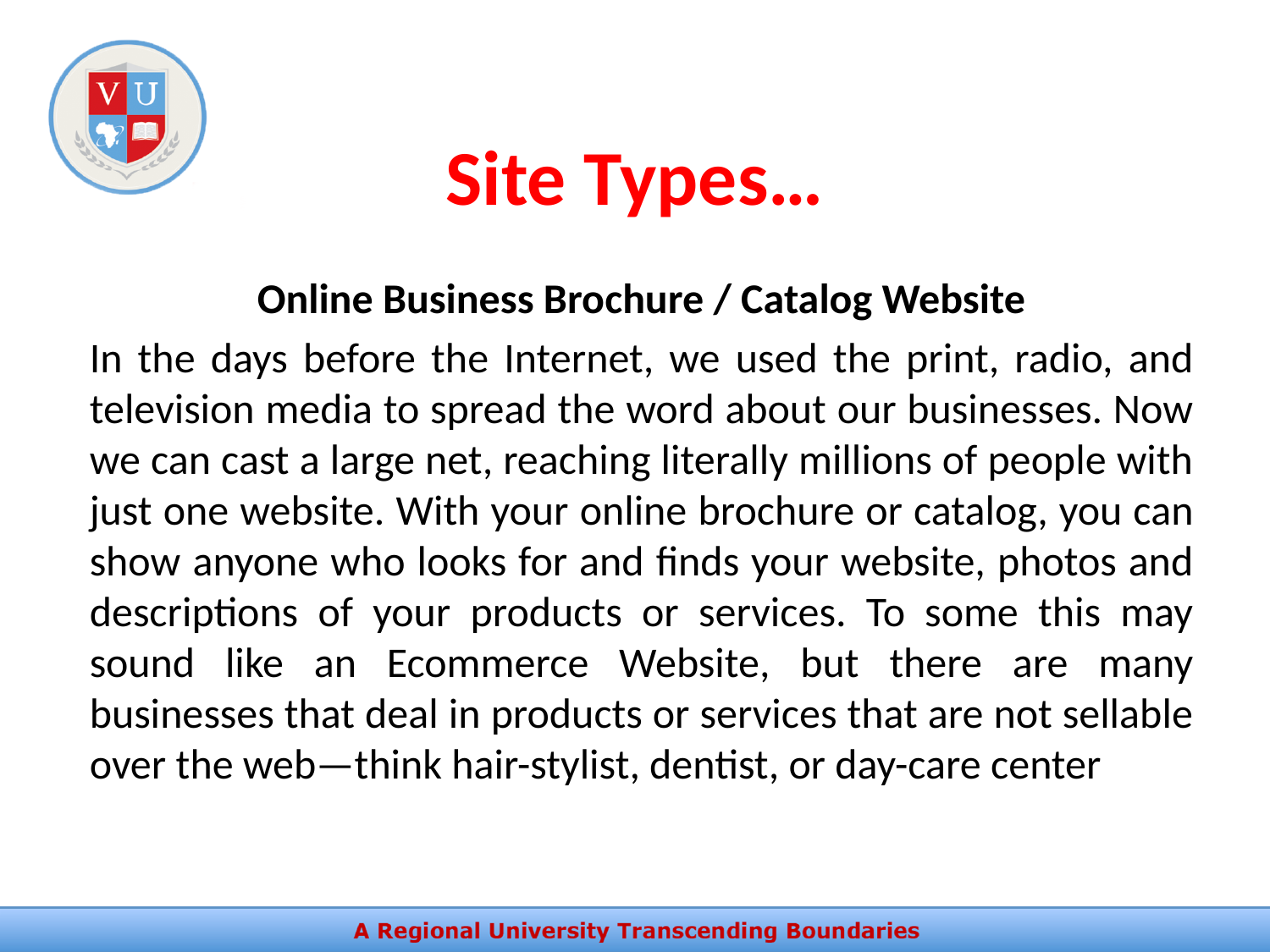

# Site Types…
Online Business Brochure / Catalog Website
In the days before the Internet, we used the print, radio, and television media to spread the word about our businesses. Now we can cast a large net, reaching literally millions of people with just one website. With your online brochure or catalog, you can show anyone who looks for and finds your website, photos and descriptions of your products or services. To some this may sound like an Ecommerce Website, but there are many businesses that deal in products or services that are not sellable over the web—think hair-stylist, dentist, or day-care center